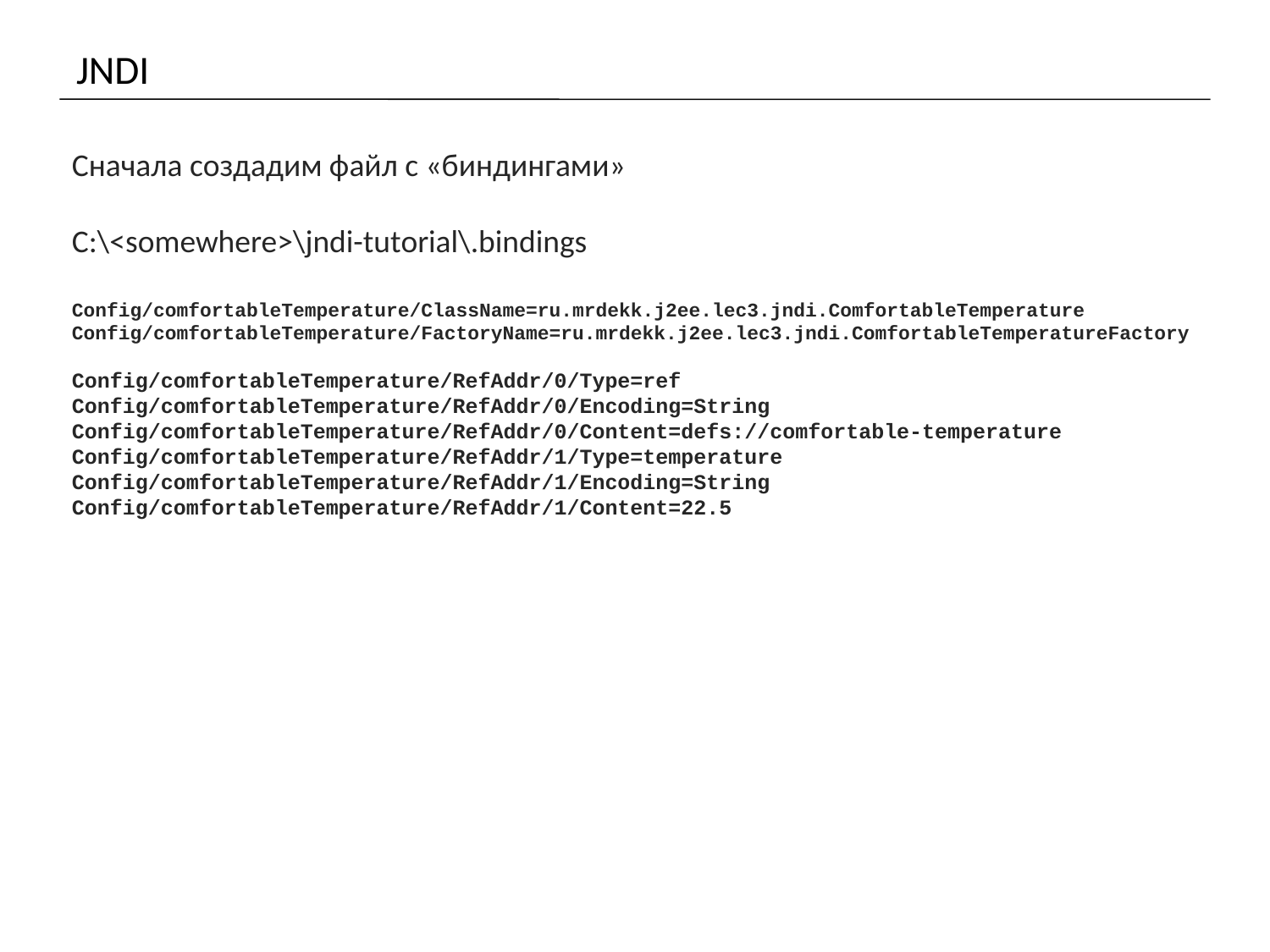

# JNDI
Сначала создадим файл с «биндингами»

C:\<somewhere>\jndi-tutorial\.bindings

Config/comfortableTemperature/ClassName=ru.mrdekk.j2ee.lec3.jndi.ComfortableTemperature
Config/comfortableTemperature/FactoryName=ru.mrdekk.j2ee.lec3.jndi.ComfortableTemperatureFactory

Config/comfortableTemperature/RefAddr/0/Type=ref
Config/comfortableTemperature/RefAddr/0/Encoding=String
Config/comfortableTemperature/RefAddr/0/Content=defs://comfortable-temperature
Config/comfortableTemperature/RefAddr/1/Type=temperature
Config/comfortableTemperature/RefAddr/1/Encoding=String
Config/comfortableTemperature/RefAddr/1/Content=22.5